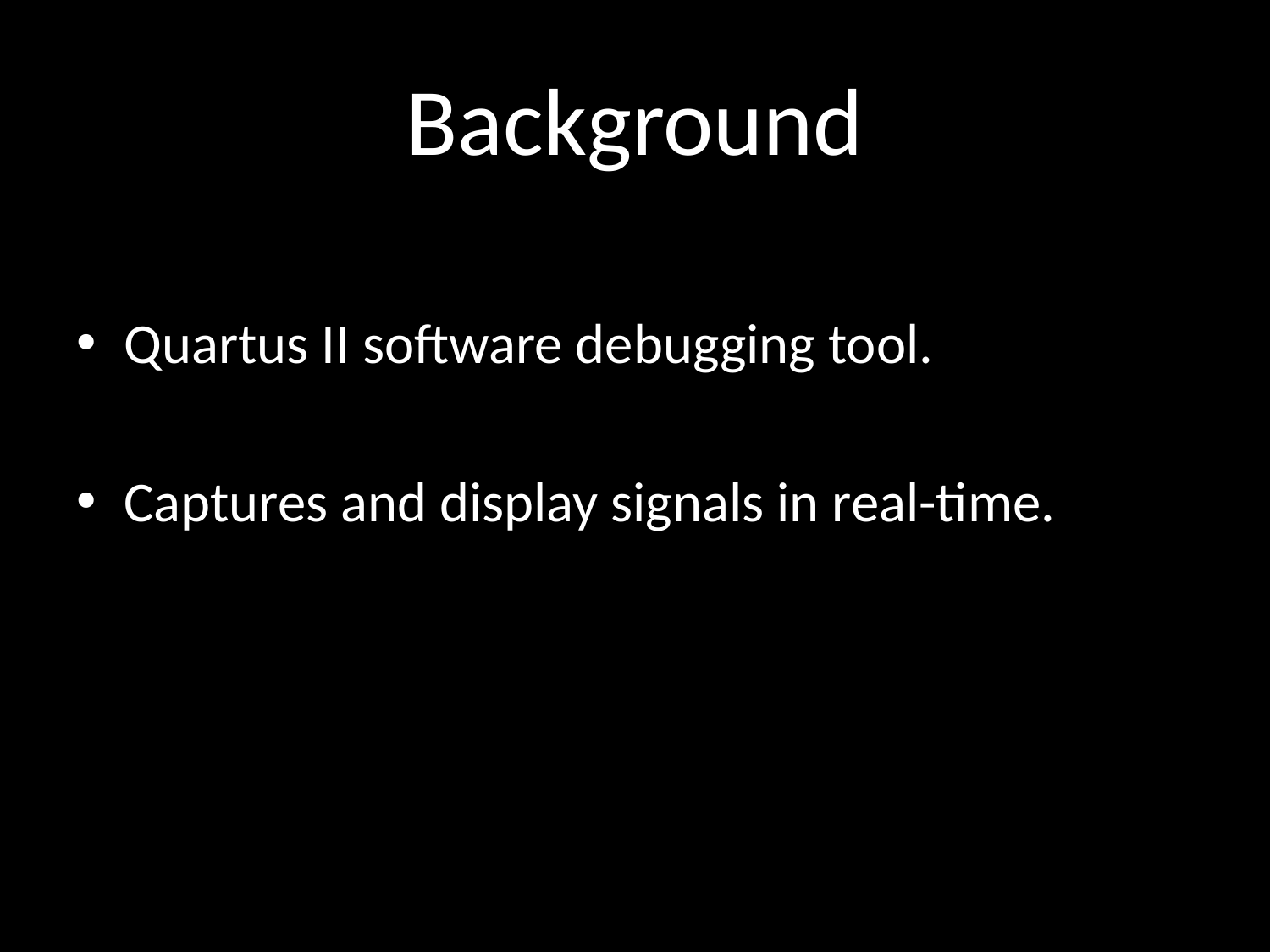

# Background

Quartus II software debugging tool.

Captures and display signals in real-time.